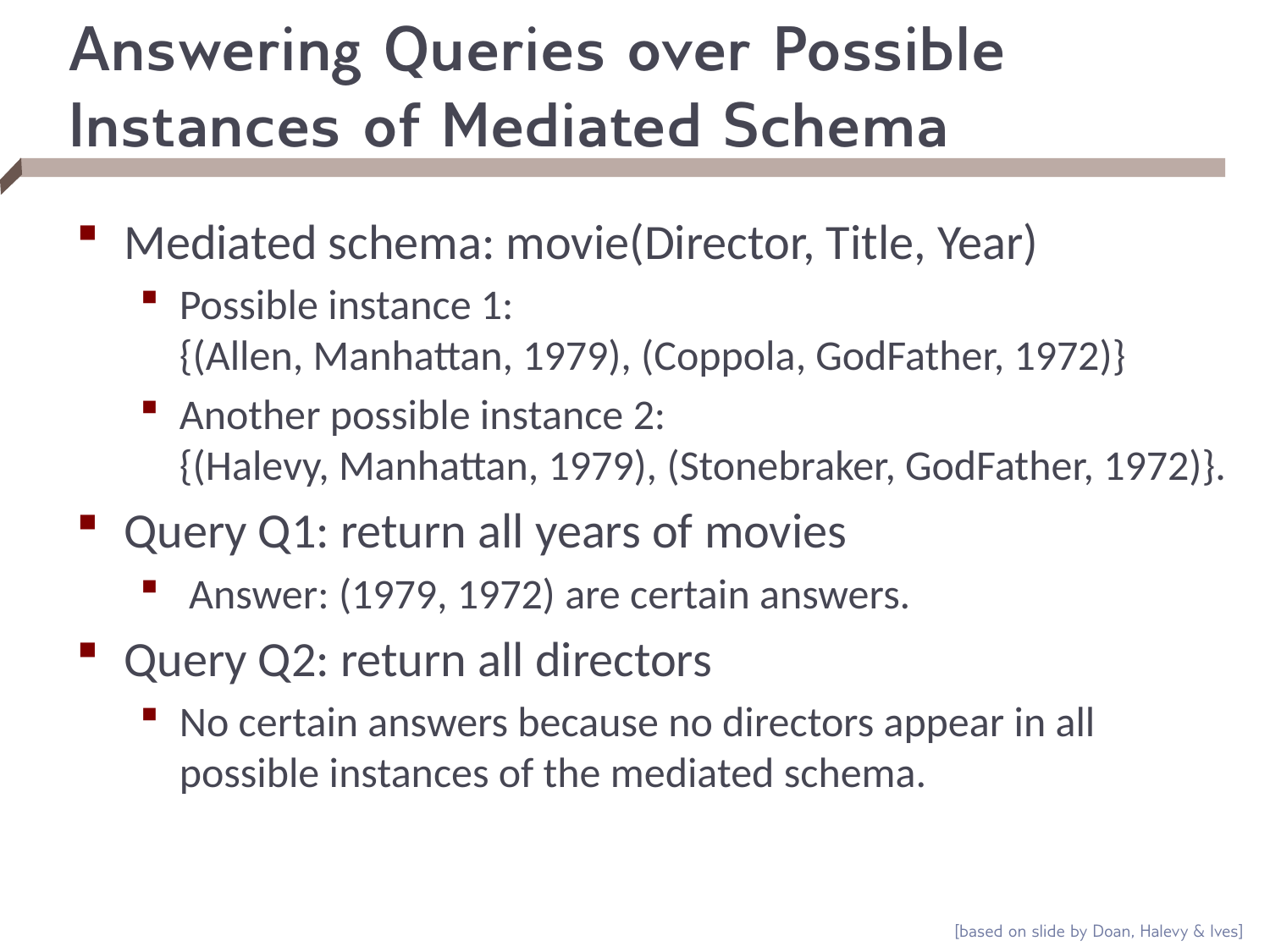

# Answering Queries over Possible Instances of Mediated Schema
Mediated schema: movie(Director, Title, Year)
Possible instance 1:
{(Allen, Manhattan, 1979), (Coppola, GodFather, 1972)}
Another possible instance 2:
{(Halevy, Manhattan, 1979), (Stonebraker, GodFather, 1972)}.
Query Q1: return all years of movies
 Answer: (1979, 1972) are certain answers.
Query Q2: return all directors
No certain answers because no directors appear in all possible instances of the mediated schema.

[based on slide by Doan, Halevy & Ives]